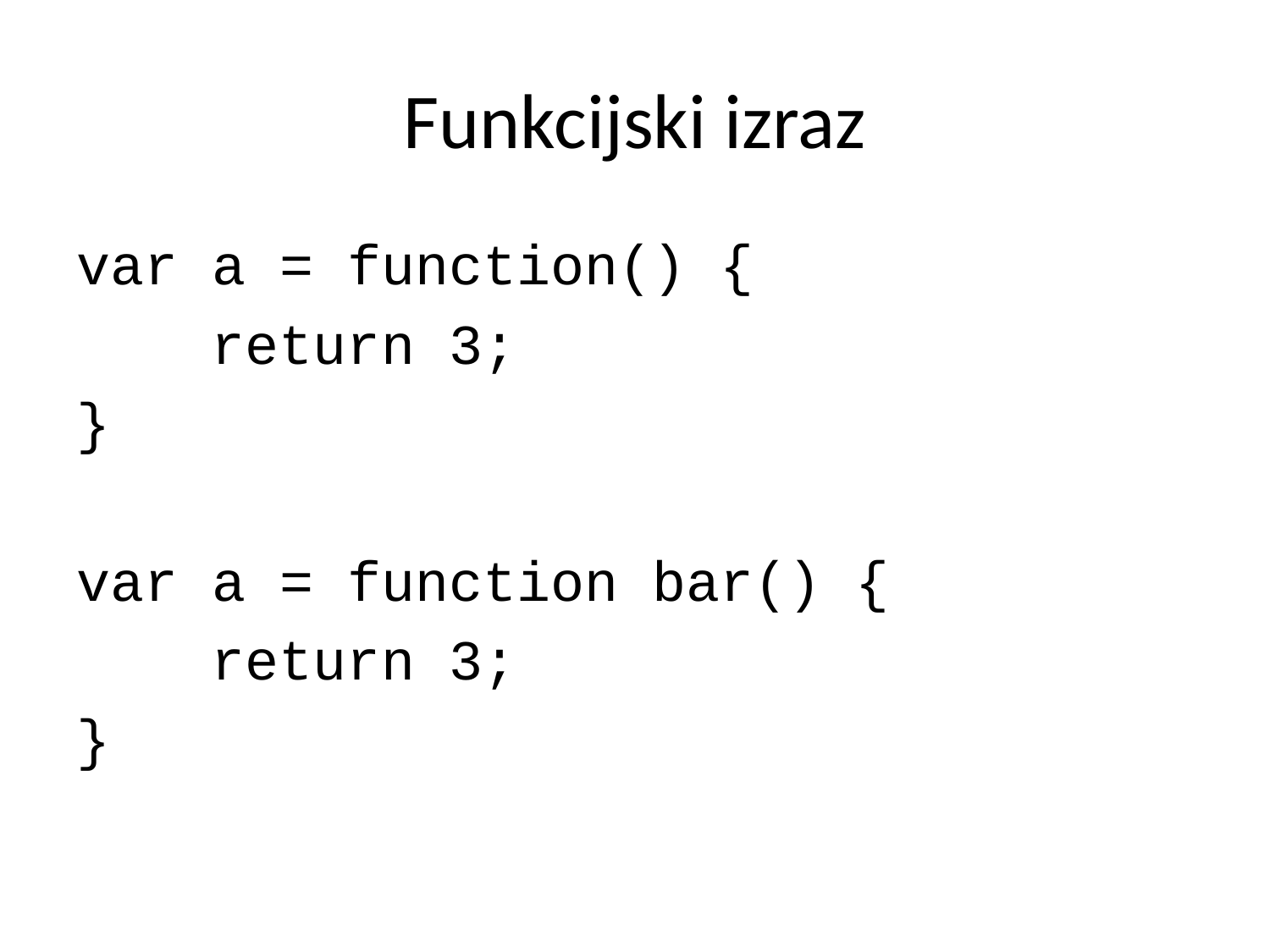

# Funkcijski izraz
var a = function() {
    return 3;
}

var a = function bar() {
    return 3;
}